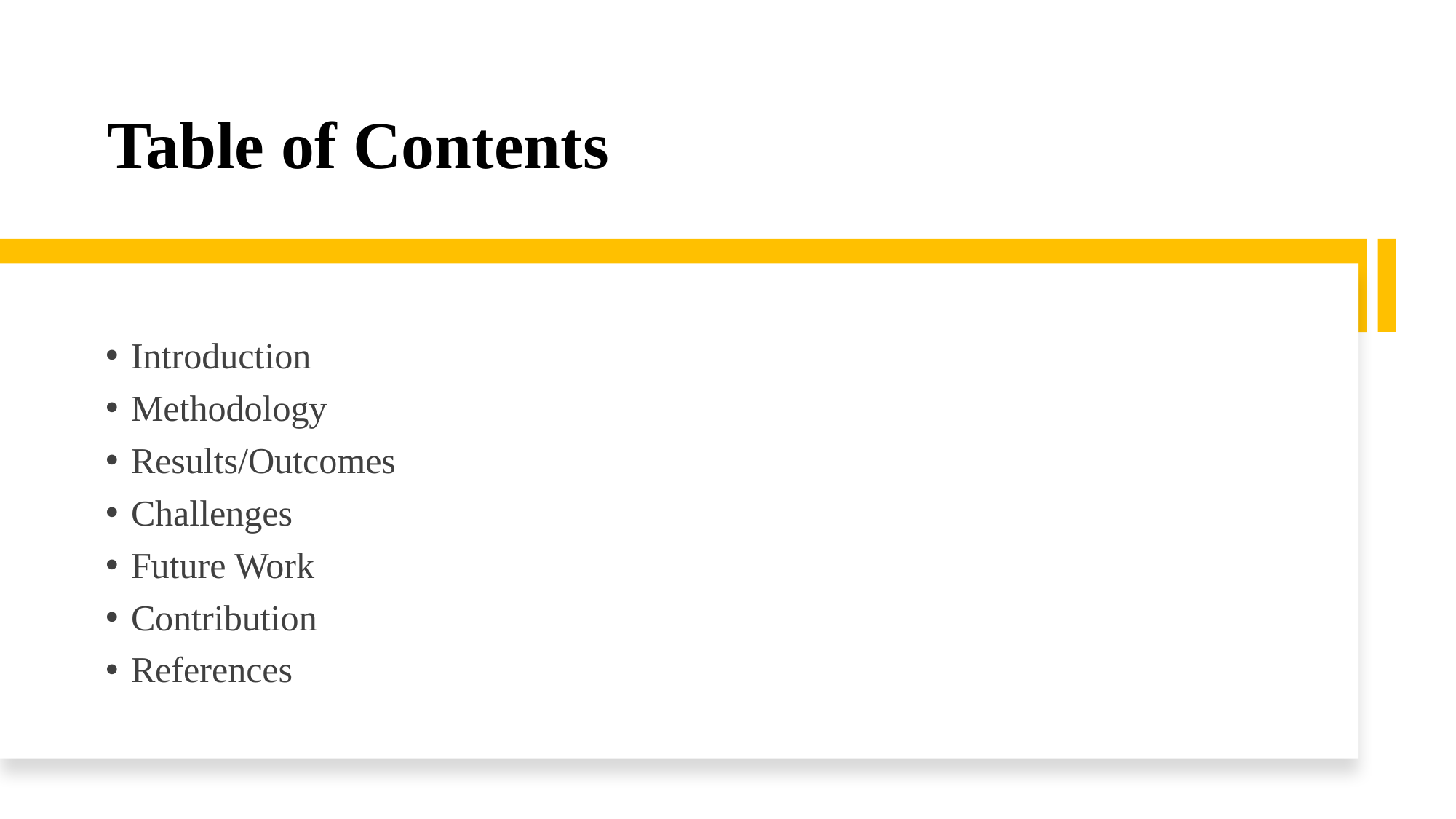

# Table of Contents

Introduction​
Methodology​
Results/Outcomes
Challenges​
Future Work
Contribution
References